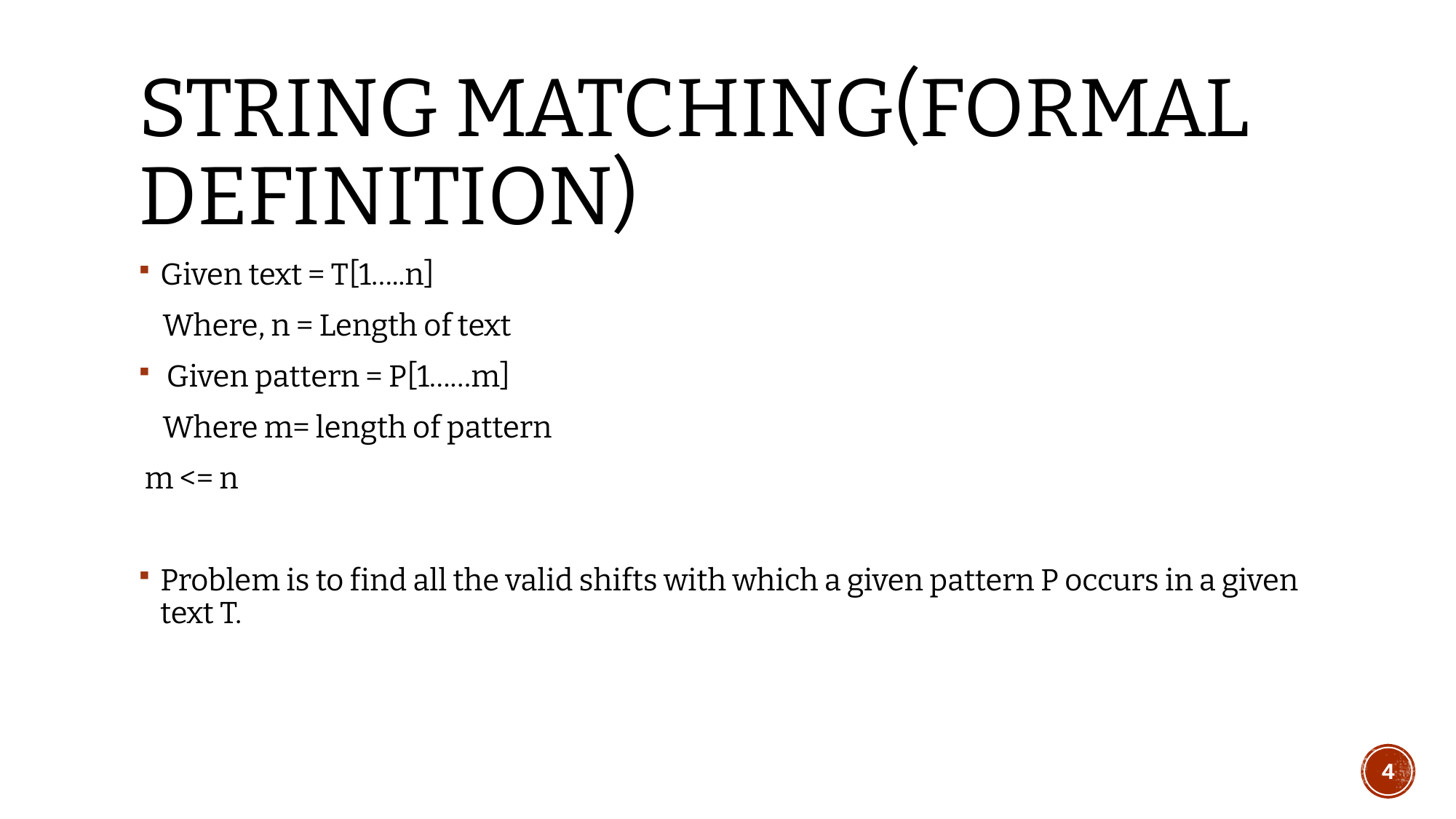

# String matching(Formal definition)
Given text = T[1…..n]
    Where, n = Length of text
 Given pattern = P[1……m]
    Where m= length of pattern
 m <= n

Problem is to find all the valid shifts with which a given pattern P occurs in a given text T.
4